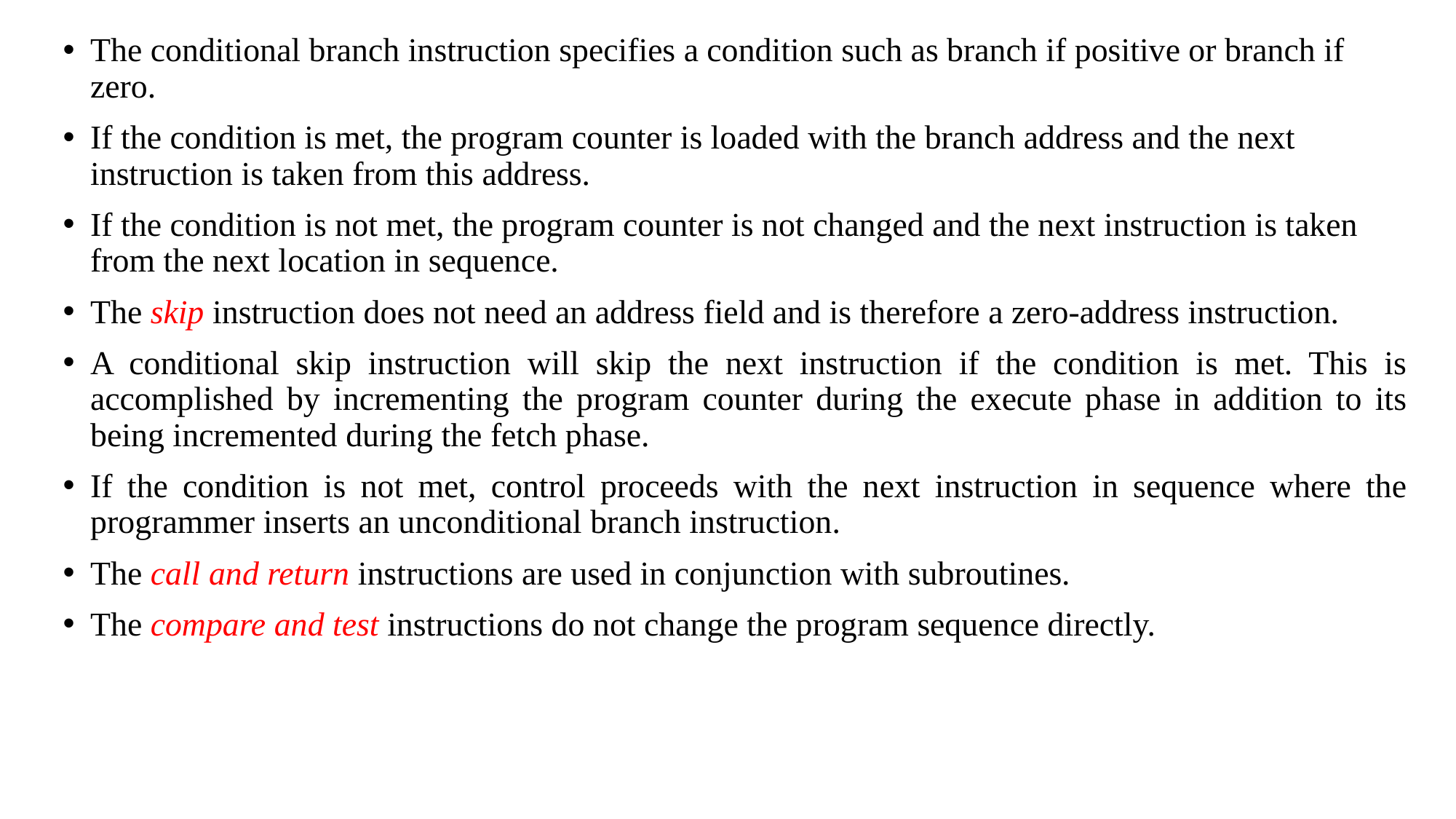

The conditional branch instruction specifies a condition such as branch if positive or branch if zero.
If the condition is met, the program counter is loaded with the branch address and the next instruction is taken from this address.
If the condition is not met, the program counter is not changed and the next instruction is taken from the next location in sequence.
The skip instruction does not need an address field and is therefore a zero-address instruction.
A conditional skip instruction will skip the next instruction if the condition is met. This is accomplished by incrementing the program counter during the execute phase in addition to its being incremented during the fetch phase.
If the condition is not met, control proceeds with the next instruction in sequence where the programmer inserts an unconditional branch instruction.
The call and return instructions are used in conjunction with subroutines.
The compare and test instructions do not change the program sequence directly.